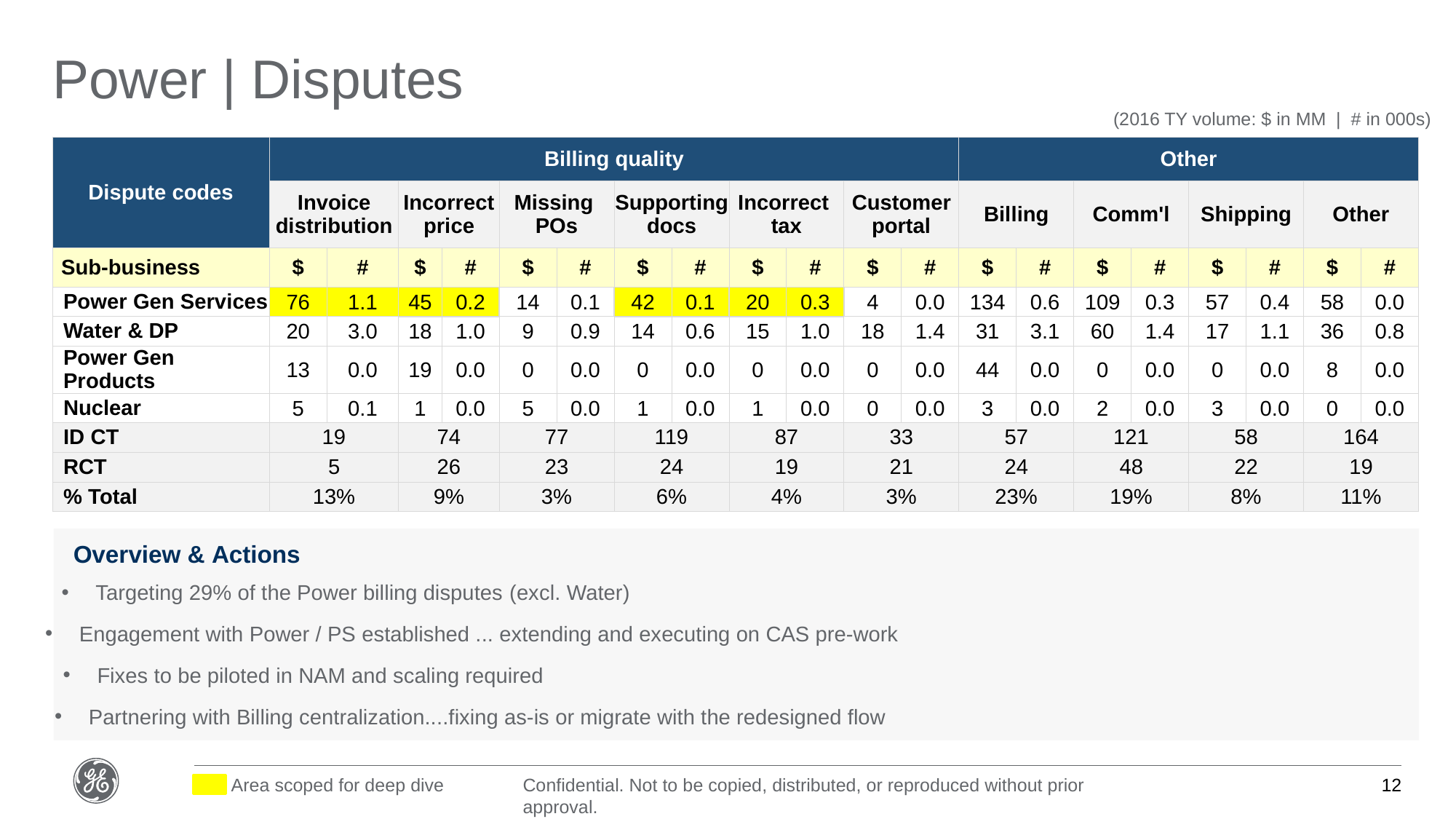

Power | Disputes
(2016 TY volume: $ in MM  |  # in 000s)
| Dispute codes | Billing quality |  |  |  |  |  |  |  |  |  |  |  | Other |  |  |  |  |  |  |  |
| --- | --- | --- | --- | --- | --- | --- | --- | --- | --- | --- | --- | --- | --- | --- | --- | --- | --- | --- | --- | --- |
|  | Invoice distribution |  | Incorrect price |  | Missing POs |  | Supporting docs |  | Incorrect tax |  | Customer portal |  | Billing |  | Comm'l |  | Shipping |  | Other |  |
| Sub-business | $ | # | $ | # | $ | # | $ | # | $ | # | $ | # | $ | # | $ | # | $ | # | $ | # |
| Power Gen Services | 76 | 1.1 | 45 | 0.2 | 14 | 0.1 | 42 | 0.1 | 20 | 0.3 | 4 | 0.0 | 134 | 0.6 | 109 | 0.3 | 57 | 0.4 | 58 | 0.0 |
| Water & DP | 20 | 3.0 | 18 | 1.0 | 9 | 0.9 | 14 | 0.6 | 15 | 1.0 | 18 | 1.4 | 31 | 3.1 | 60 | 1.4 | 17 | 1.1 | 36 | 0.8 |
| Power Gen Products | 13 | 0.0 | 19 | 0.0 | 0 | 0.0 | 0 | 0.0 | 0 | 0.0 | 0 | 0.0 | 44 | 0.0 | 0 | 0.0 | 0 | 0.0 | 8 | 0.0 |
| Nuclear | 5 | 0.1 | 1 | 0.0 | 5 | 0.0 | 1 | 0.0 | 1 | 0.0 | 0 | 0.0 | 3 | 0.0 | 2 | 0.0 | 3 | 0.0 | 0 | 0.0 |
| ID CT | 19 |  | 74 |  | 77 |  | 119 |  | 87 |  | 33 |  | 57 |  | 121 |  | 58 |  | 164 |  |
| RCT | 5 |  | 26 |  | 23 |  | 24 |  | 19 |  | 21 |  | 24 |  | 48 |  | 22 |  | 19 |  |
| % Total | 13% |  | 9% |  | 3% |  | 6% |  | 4% |  | 3% |  | 23% |  | 19% |  | 8% |  | 11% |  |

Overview & Actions
Targeting 29% of the Power billing disputes (excl. Water)
Engagement with Power / PS established ... extending and executing on CAS pre-work
Fixes to be piloted in NAM and scaling required
Partnering with Billing centralization....fixing as-is or migrate with the redesigned flow
12
Area scoped for deep dive